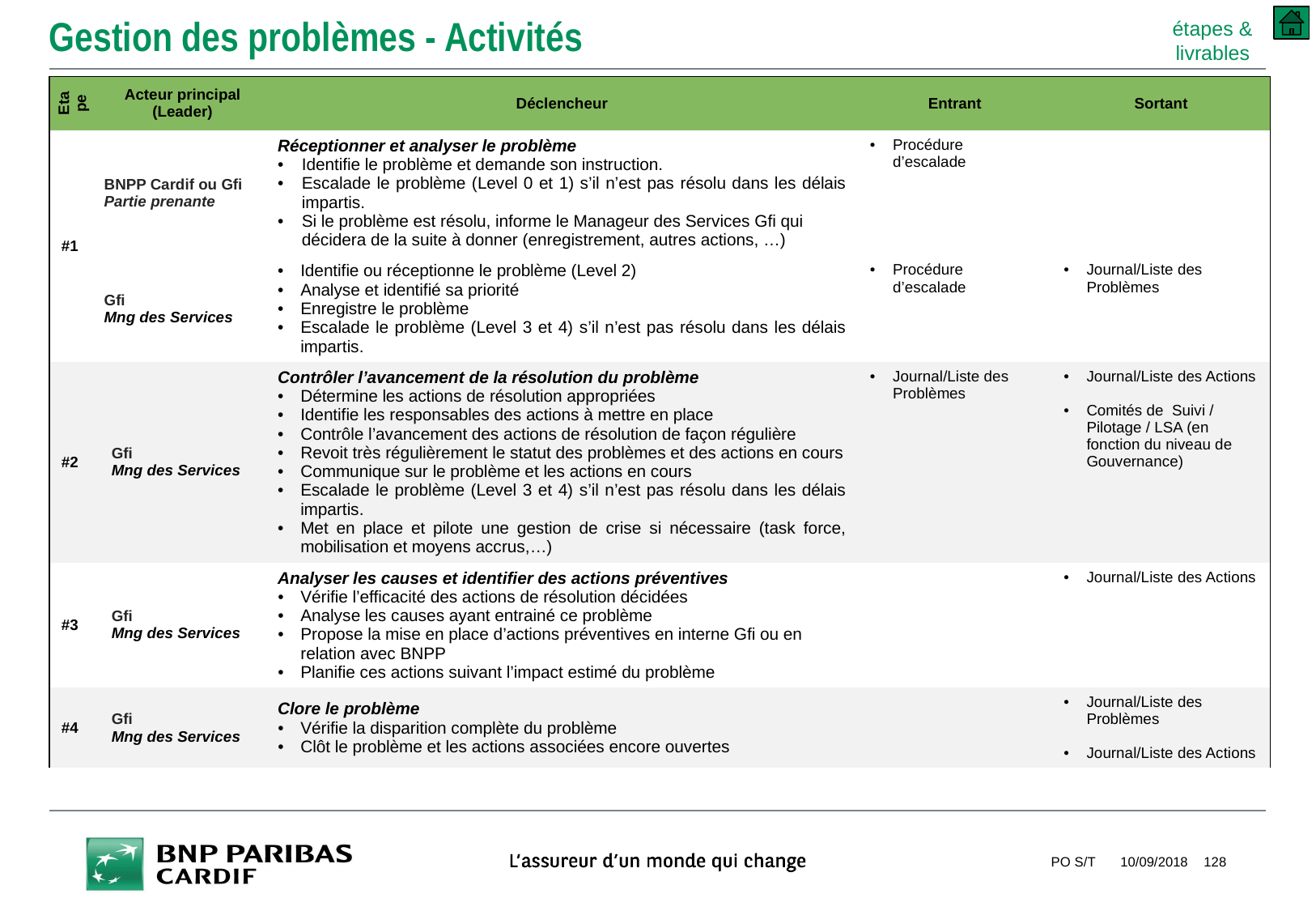

# Gestion des problèmes - Activités
étapes & livrables
| Etape | Acteur principal (Leader) | Déclencheur | Entrant | Sortant |
| --- | --- | --- | --- | --- |
| #1 | BNPP Cardif ou Gfi Partie prenante | Réceptionner et analyser le problème Identifie le problème et demande son instruction. Escalade le problème (Level 0 et 1) s’il n’est pas résolu dans les délais impartis. Si le problème est résolu, informe le Manageur des Services Gfi qui décidera de la suite à donner (enregistrement, autres actions, …) | Procédure d’escalade |  |
|  | Gfi Mng des Services | Identifie ou réceptionne le problème (Level 2) Analyse et identifié sa priorité Enregistre le problème Escalade le problème (Level 3 et 4) s’il n’est pas résolu dans les délais impartis. | Procédure d’escalade | Journal/Liste des Problèmes |
| #2 | Gfi Mng des Services | Contrôler l’avancement de la résolution du problème Détermine les actions de résolution appropriées Identifie les responsables des actions à mettre en place Contrôle l’avancement des actions de résolution de façon régulière Revoit très régulièrement le statut des problèmes et des actions en cours Communique sur le problème et les actions en cours Escalade le problème (Level 3 et 4) s’il n’est pas résolu dans les délais impartis. Met en place et pilote une gestion de crise si nécessaire (task force, mobilisation et moyens accrus,…) | Journal/Liste des Problèmes | Journal/Liste des Actions Comités de Suivi / Pilotage / LSA (en fonction du niveau de Gouvernance) |
| #3 | Gfi Mng des Services | Analyser les causes et identifier des actions préventives Vérifie l’efficacité des actions de résolution décidées Analyse les causes ayant entrainé ce problème Propose la mise en place d’actions préventives en interne Gfi ou en relation avec BNPP Planifie ces actions suivant l’impact estimé du problème |  | Journal/Liste des Actions |
| #4 | Gfi Mng des Services | Clore le problème Vérifie la disparition complète du problème Clôt le problème et les actions associées encore ouvertes |  | Journal/Liste des Problèmes Journal/Liste des Actions |
PO S/T
10/09/2018
128